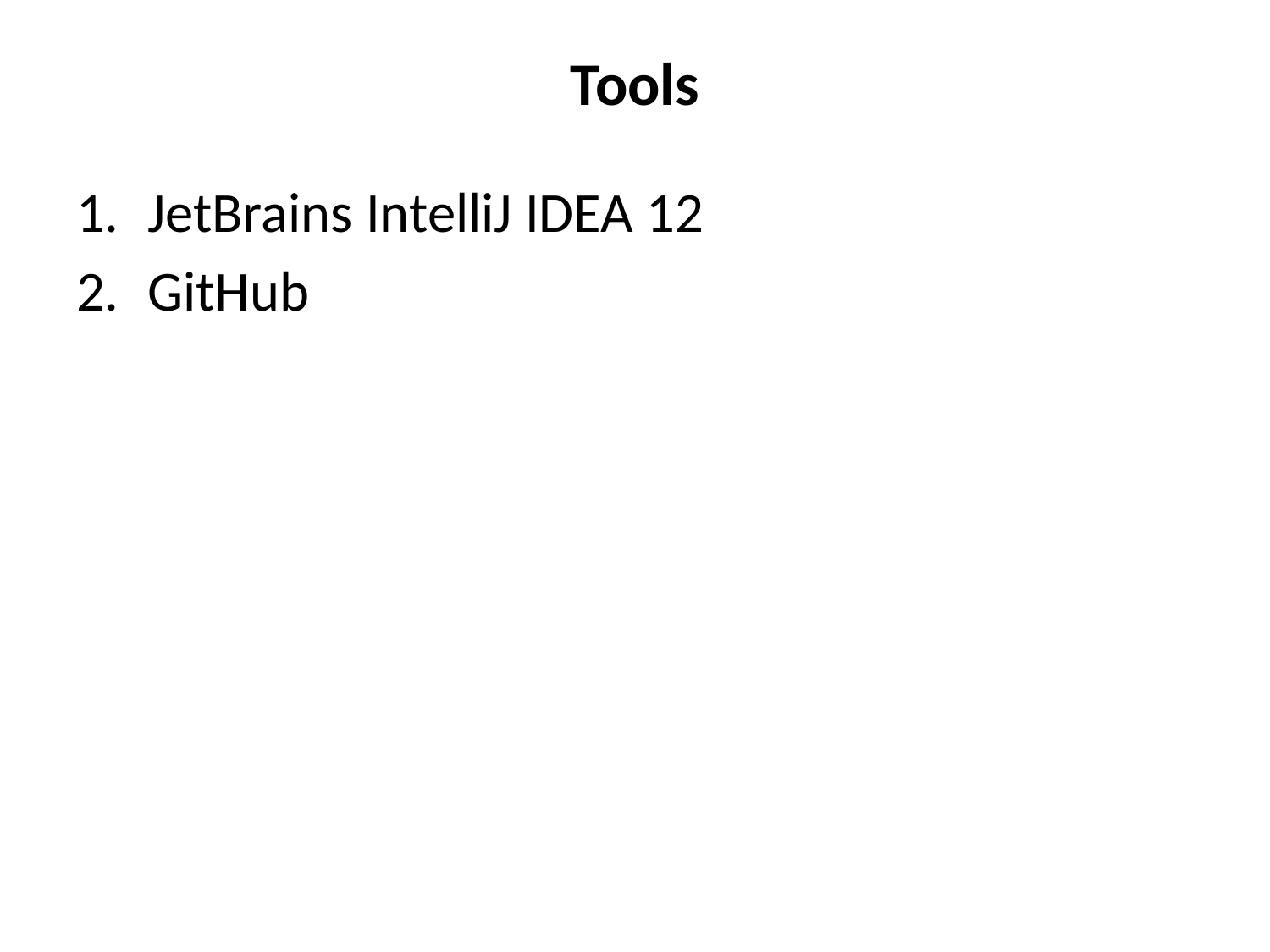

# Tools
JetBrains IntelliJ IDEA 12
GitHub